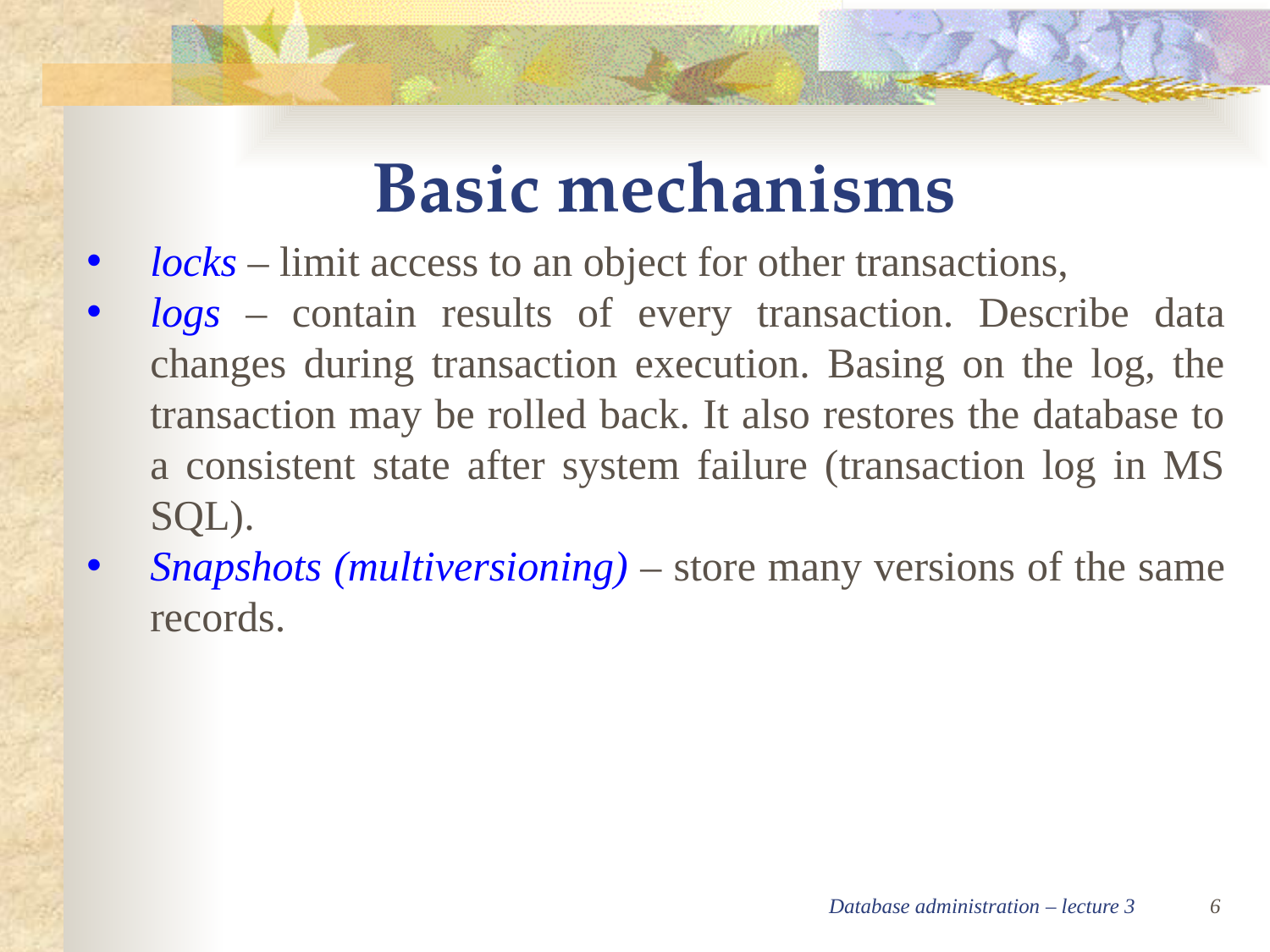

Basic mechanisms
locks – limit access to an object for other transactions,
logs – contain results of every transaction. Describe data changes during transaction execution. Basing on the log, the transaction may be rolled back. It also restores the database to a consistent state after system failure (transaction log in MS SQL).
Snapshots (multiversioning) – store many versions of the same records.